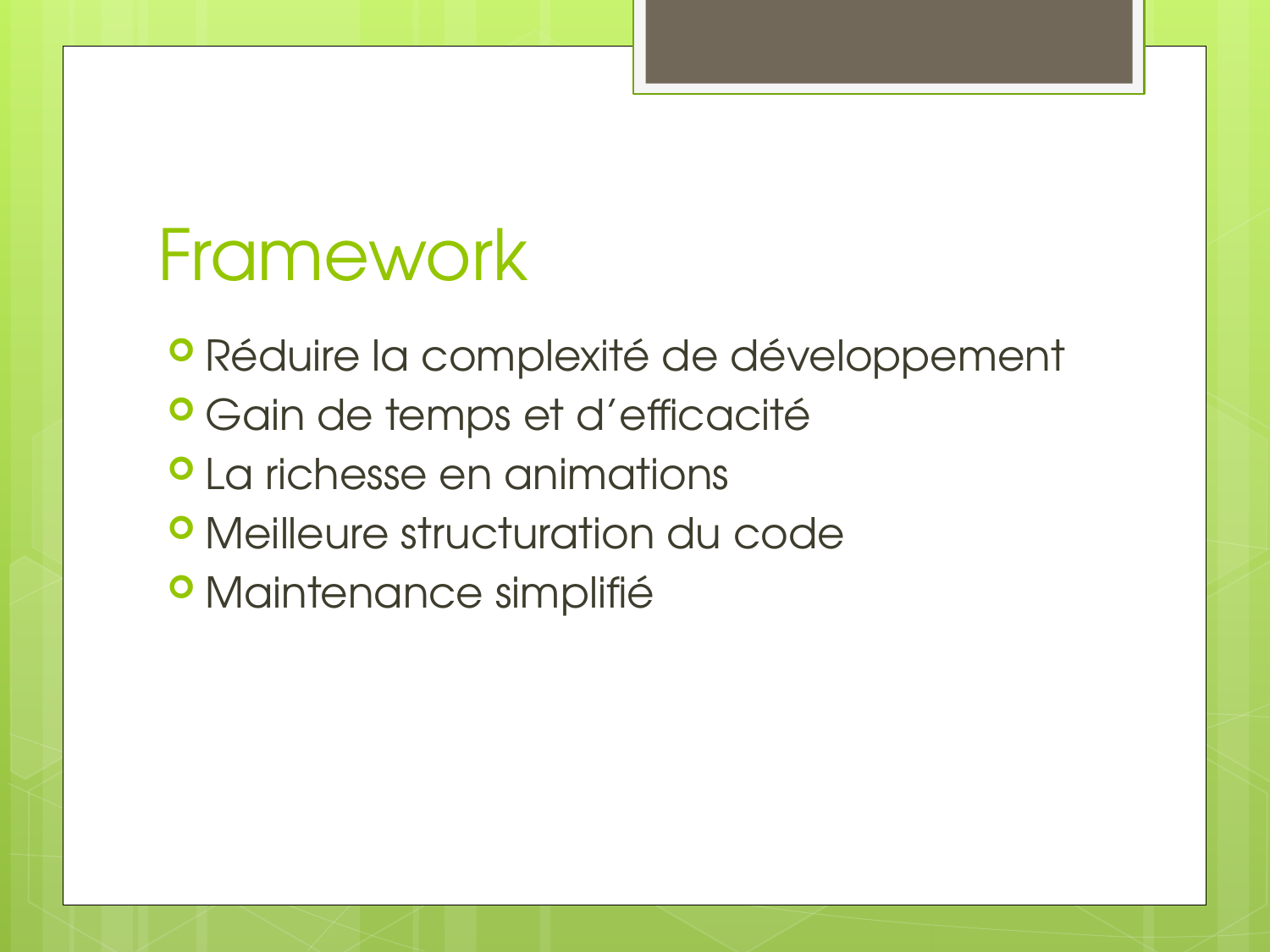

# Framework
Réduire la complexité de développement
Gain de temps et d’efficacité
La richesse en animations
Meilleure structuration du code
Maintenance simplifié